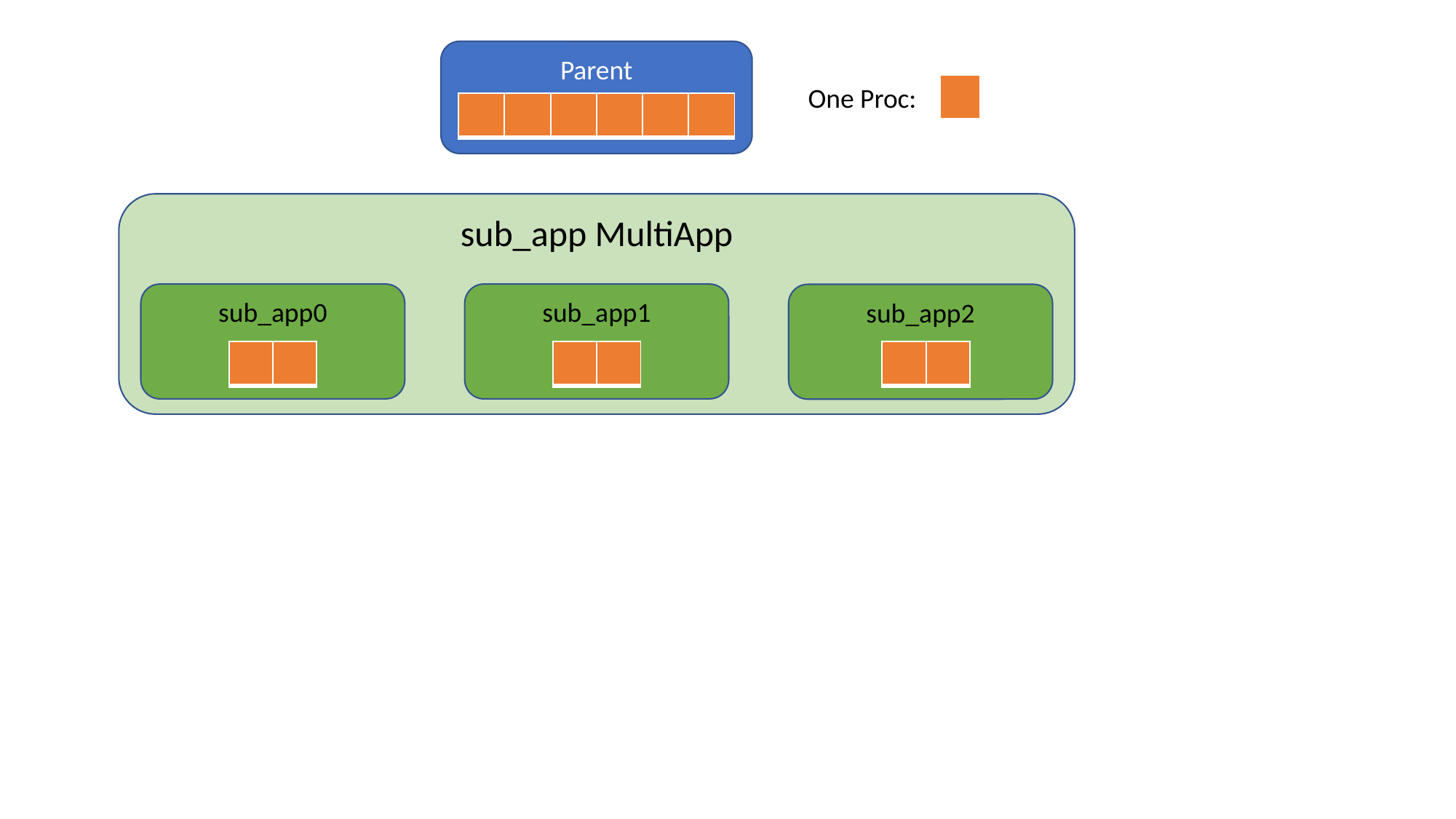

Parent
|  |
| --- |
One Proc:
|  |  |  |  |  |  |
| --- | --- | --- | --- | --- | --- |
sub_app MultiApp
sub_app1

sub_app0

sub_app2

|  |  |
| --- | --- |
|  |  |
| --- | --- |
|  |  |
| --- | --- |